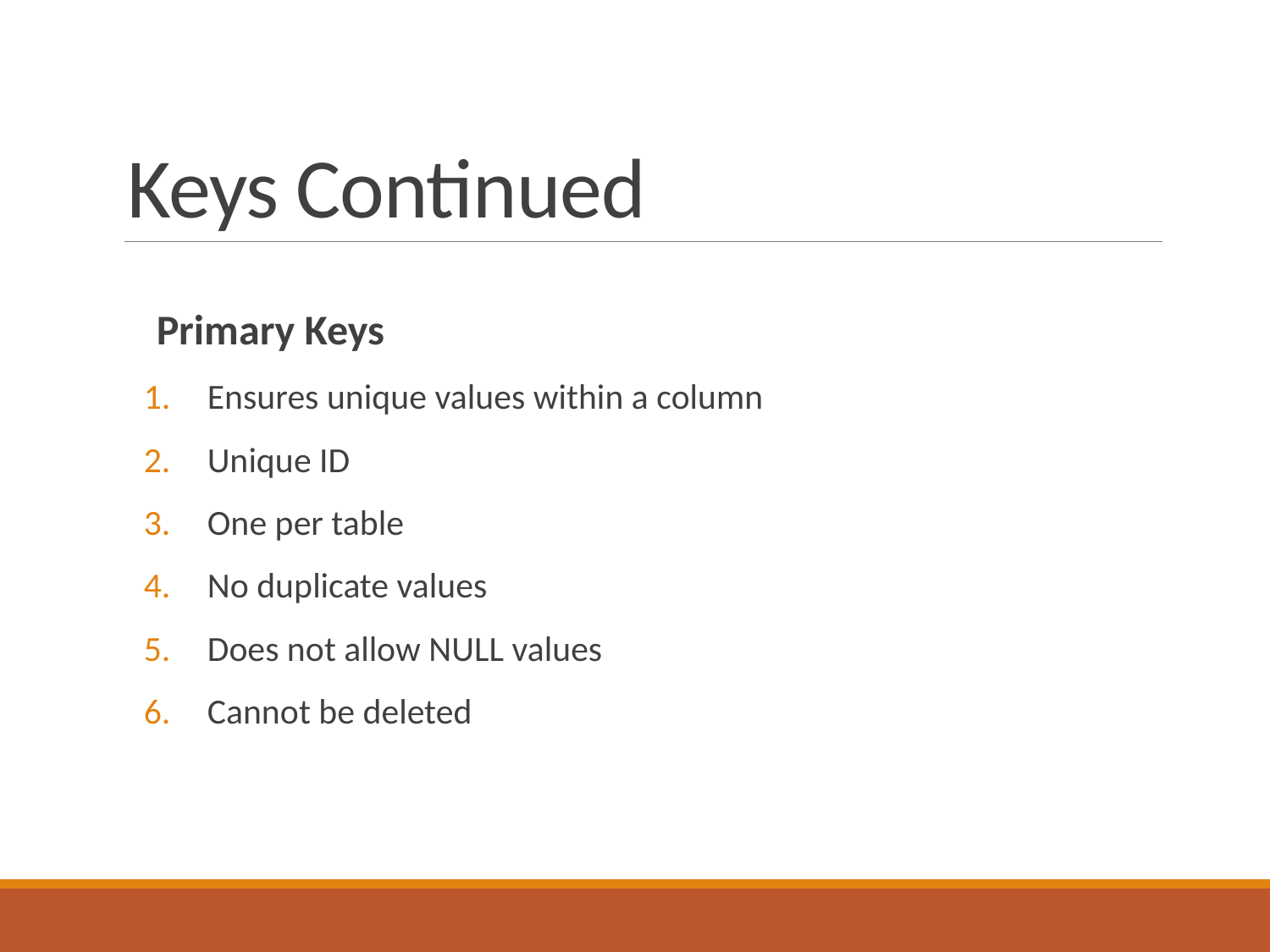

# Keys Continued
Primary Keys
Ensures unique values within a column
Unique ID
One per table
No duplicate values
Does not allow NULL values
Cannot be deleted